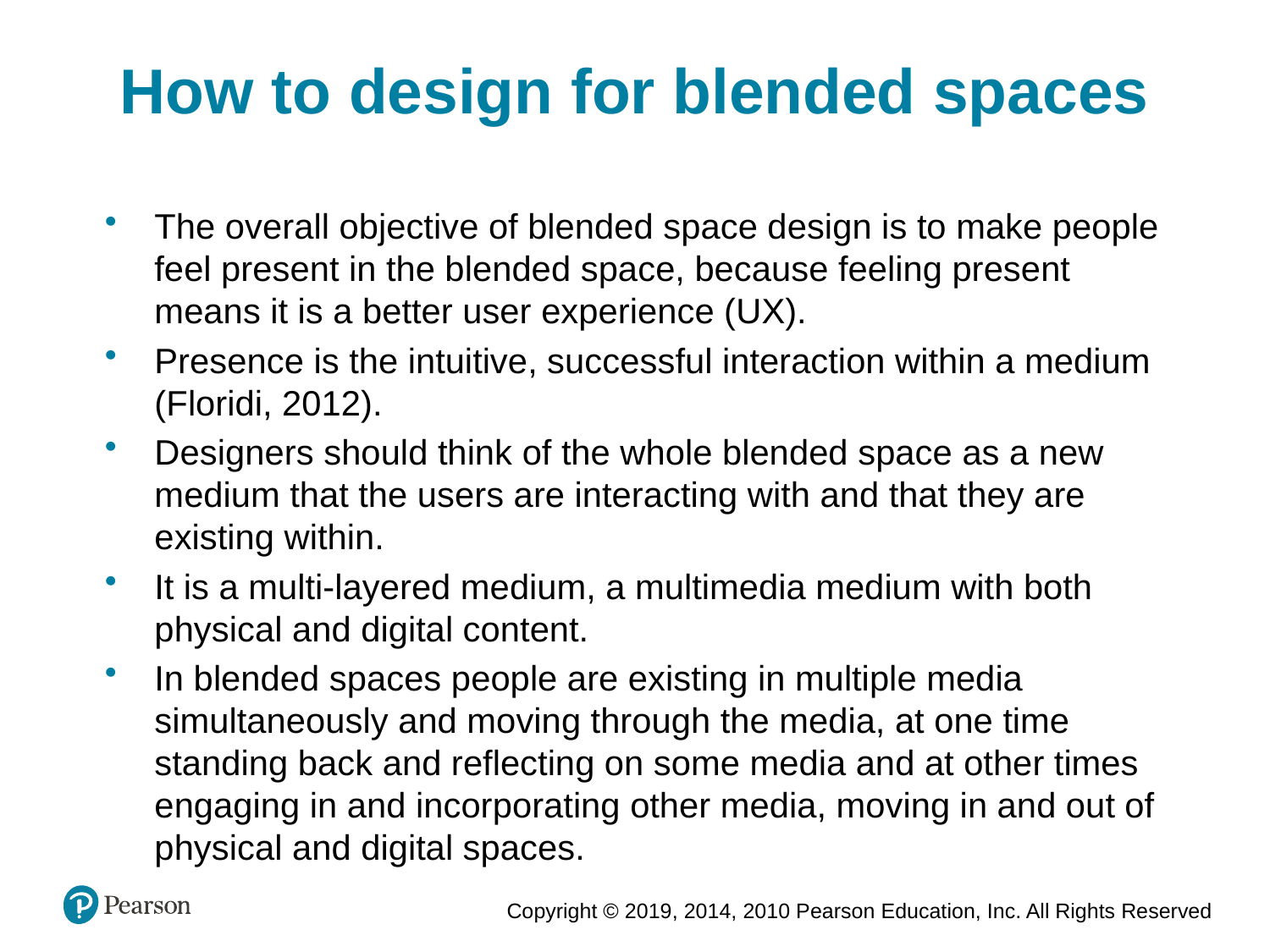

How to design for blended spaces
The overall objective of blended space design is to make people feel present in the blended space, because feeling present means it is a better user experience (UX).
Presence is the intuitive, successful interaction within a medium (Floridi, 2012).
Designers should think of the whole blended space as a new medium that the users are interacting with and that they are existing within.
It is a multi-layered medium, a multimedia medium with both physical and digital content.
In blended spaces people are existing in multiple media simultaneously and moving through the media, at one time standing back and reflecting on some media and at other times engaging in and incorporating other media, moving in and out of physical and digital spaces.